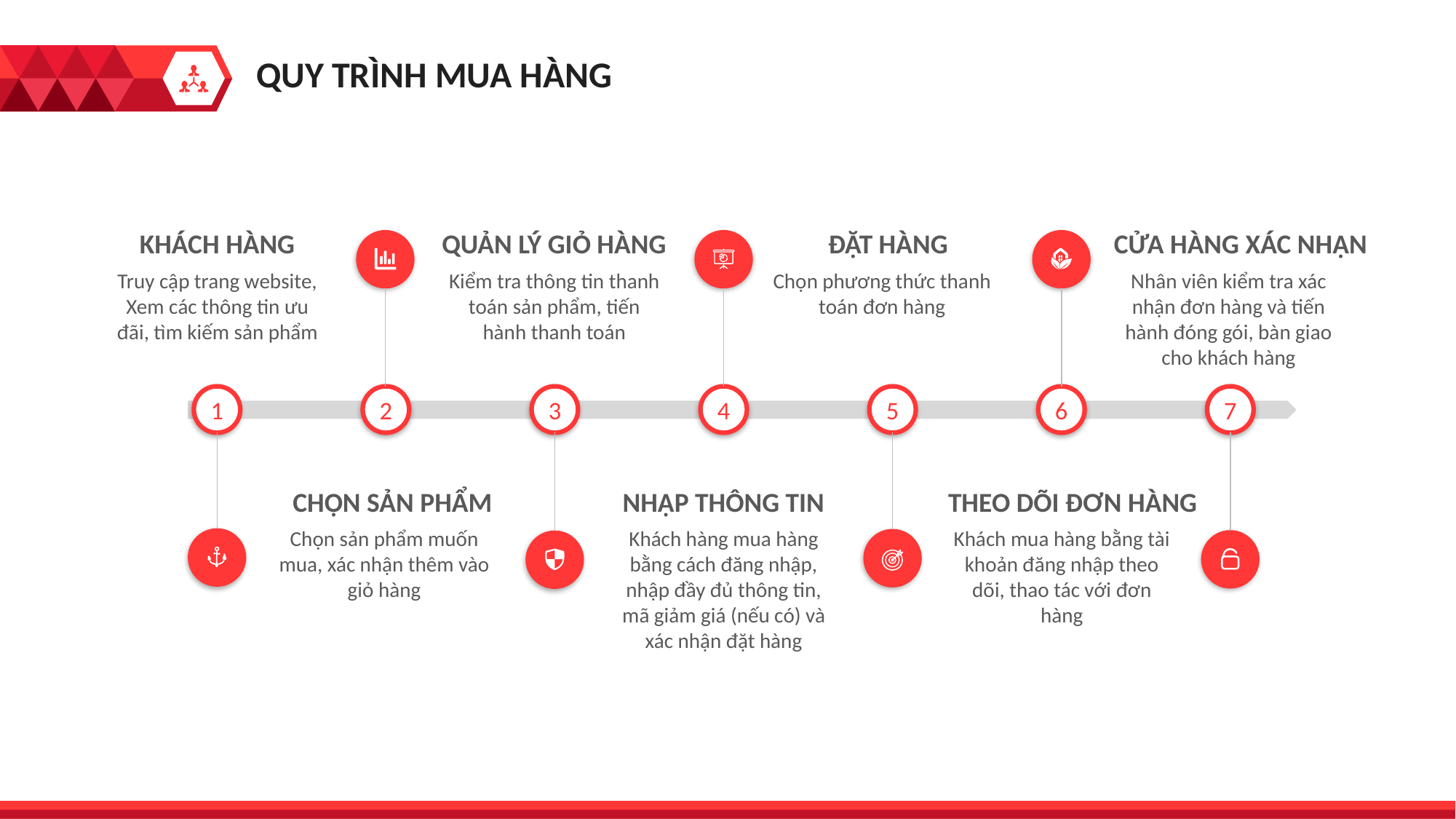

QUY TRÌNH MUA HÀNG
KHÁCH HÀNG
Truy cập trang website, Xem các thông tin ưu đãi, tìm kiếm sản phẩm
QUẢN LÝ GIỎ HÀNG

Kiểm tra thông tin thanh toán sản phẩm, tiến hành thanh toán
ĐẶT HÀNG
Chọn phương thức thanh toán đơn hàng
CỬA HÀNG XÁC NHẬN
Nhân viên kiểm tra xác nhận đơn hàng và tiến hành đóng gói, bàn giao cho khách hàng

1
2
3
4
5
6
7

CHỌN SẢN PHẨM
Chọn sản phẩm muốn mua, xác nhận thêm vào giỏ hàng
NHẬP THÔNG TIN
Khách hàng mua hàng bằng cách đăng nhập, nhập đầy đủ thông tin, mã giảm giá (nếu có) và xác nhận đặt hàng
THEO DÕI ĐƠN HÀNG
Khách mua hàng bằng tài khoản đăng nhập theo dõi, thao tác với đơn hàng